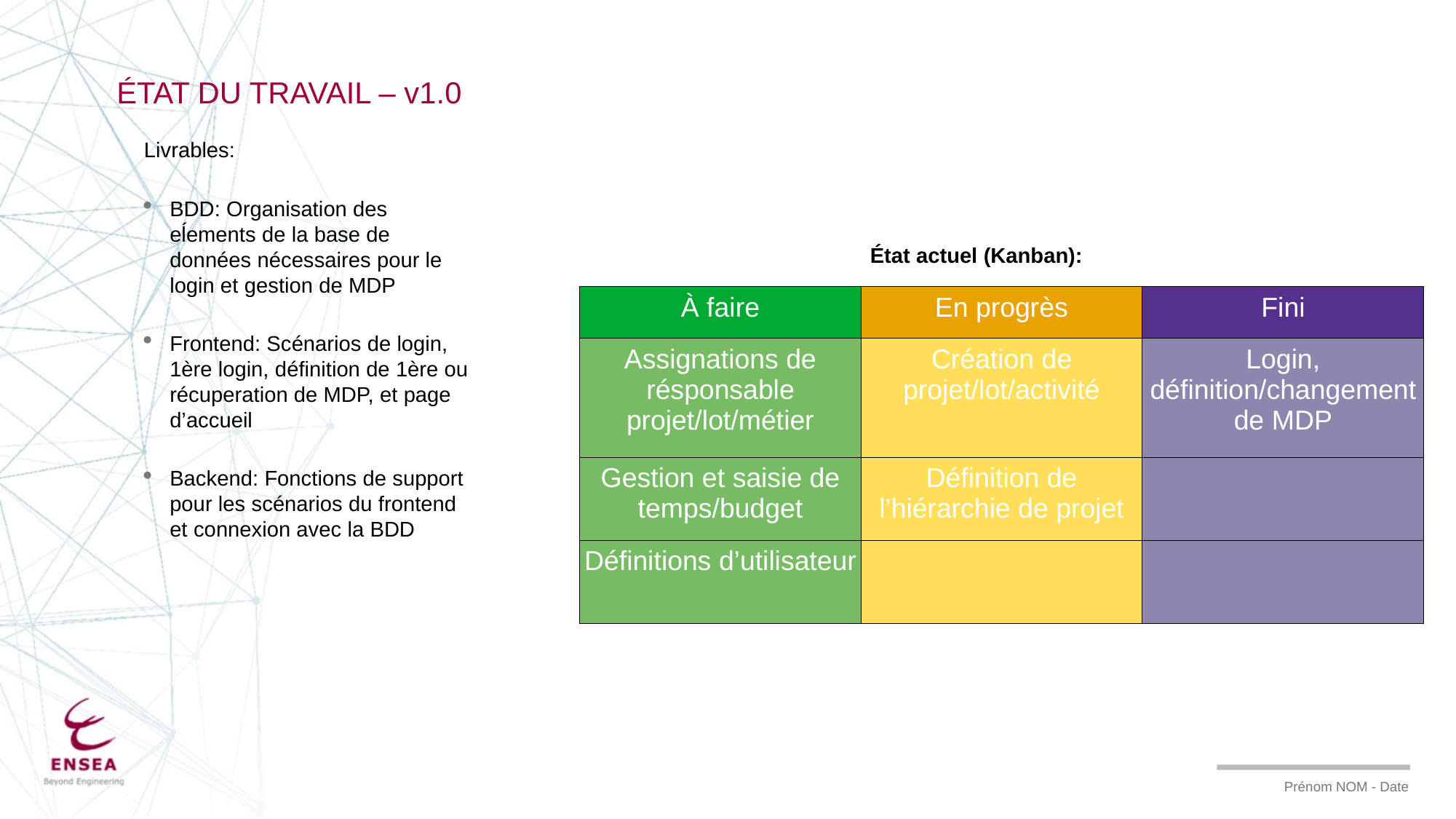

ÉTAT DU TRAVAIL – v1.0
Livrables:
BDD: Organisation des eĺements de la base de données nécessaires pour le login et gestion de MDP
Frontend: Scénarios de login, 1ère login, définition de 1ère ou récuperation de MDP, et page d’accueil
Backend: Fonctions de support pour les scénarios du frontend et connexion avec la BDD

État actuel (Kanban):
| À faire | En progrès | Fini |
| --- | --- | --- |
| Assignations de résponsable projet/lot/métier | Création de projet/lot/activité | Login, définition/changement de MDP |
| Gestion et saisie de temps/budget | Définition de l’hiérarchie de projet |  |
| Définitions d’utilisateur |  |  |

Prénom NOM - Date